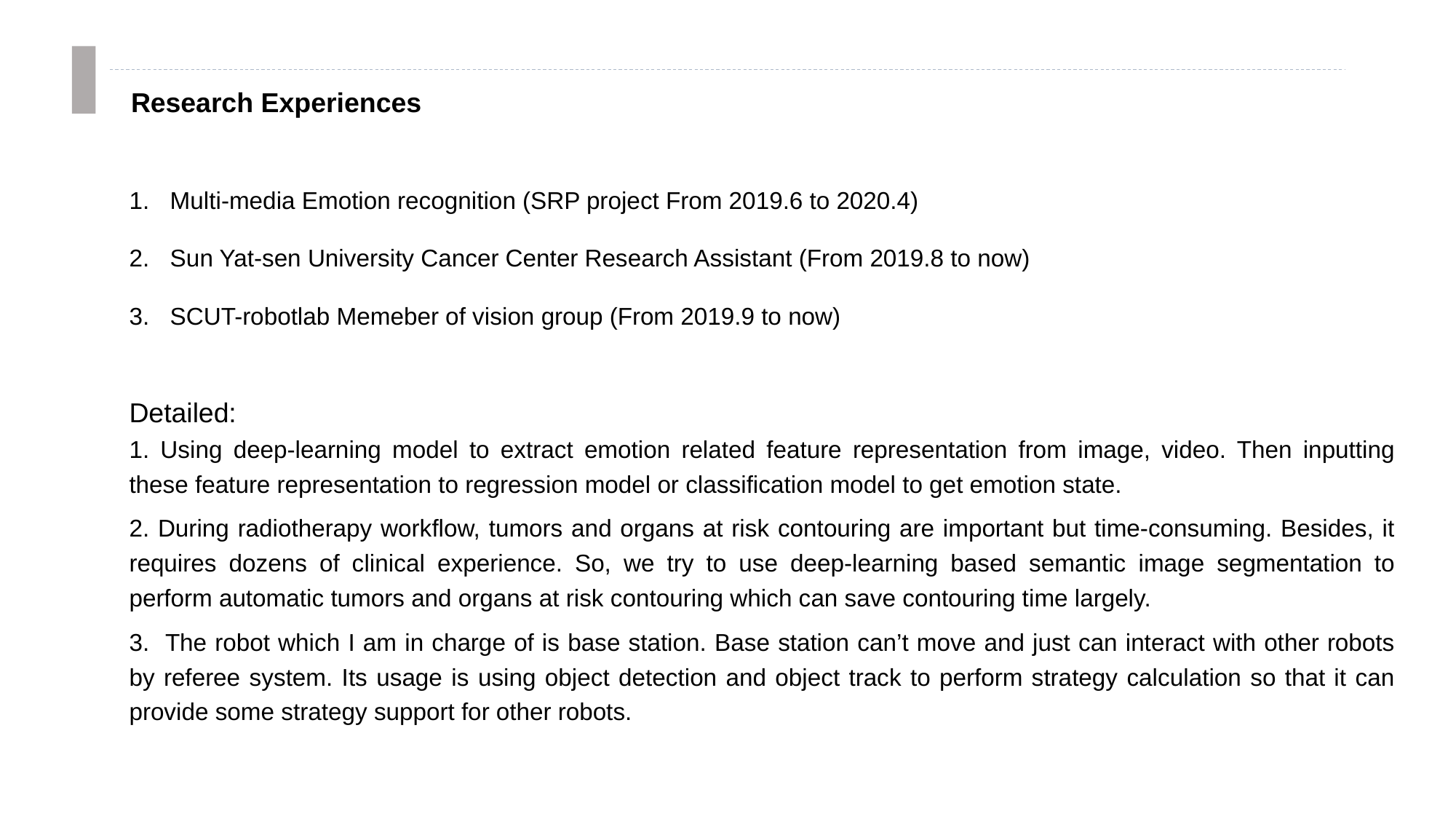

Research Experiences
Multi-media Emotion recognition (SRP project From 2019.6 to 2020.4)
Sun Yat-sen University Cancer Center Research Assistant (From 2019.8 to now)
SCUT-robotlab Memeber of vision group (From 2019.9 to now)

Detailed:
1. Using deep-learning model to extract emotion related feature representation from image, video. Then inputting these feature representation to regression model or classification model to get emotion state.
2. During radiotherapy workflow, tumors and organs at risk contouring are important but time-consuming. Besides, it requires dozens of clinical experience. So, we try to use deep-learning based semantic image segmentation to perform automatic tumors and organs at risk contouring which can save contouring time largely.
3.  The robot which I am in charge of is base station. Base station can’t move and just can interact with other robots by referee system. Its usage is using object detection and object track to perform strategy calculation so that it can provide some strategy support for other robots.